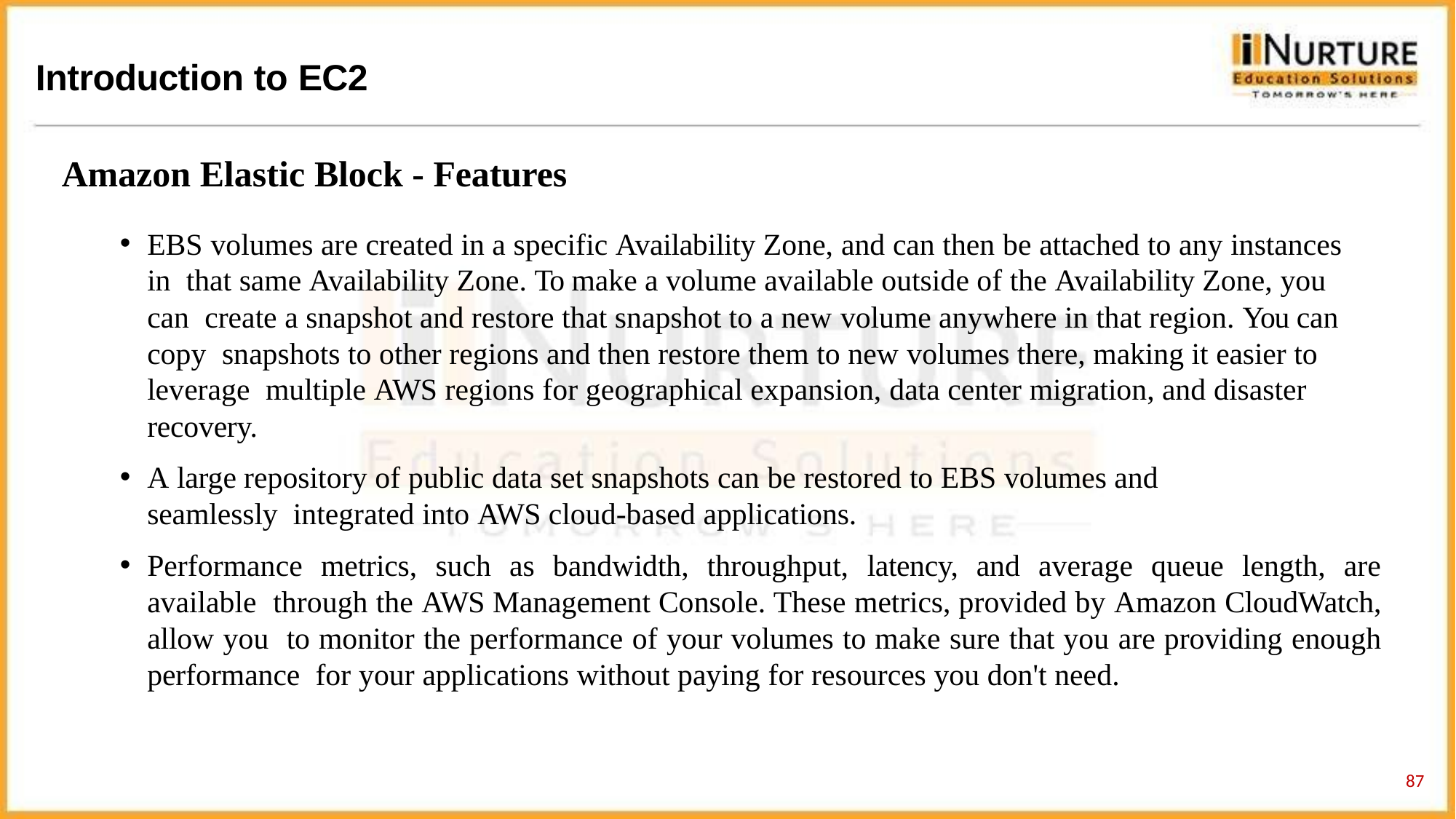

# Introduction to EC2
Amazon Elastic Block - Features
EBS volumes are created in a specific Availability Zone, and can then be attached to any instances in  that same Availability Zone. To make a volume available outside of the Availability Zone, you can  create a snapshot and restore that snapshot to a new volume anywhere in that region. You can copy  snapshots to other regions and then restore them to new volumes there, making it easier to leverage  multiple AWS regions for geographical expansion, data center migration, and disaster recovery.
A large repository of public data set snapshots can be restored to EBS volumes and seamlessly  integrated into AWS cloud-based applications.
Performance metrics, such as bandwidth, throughput, latency, and average queue length, are available  through the AWS Management Console. These metrics, provided by Amazon CloudWatch, allow you  to monitor the performance of your volumes to make sure that you are providing enough performance  for your applications without paying for resources you don't need.
87